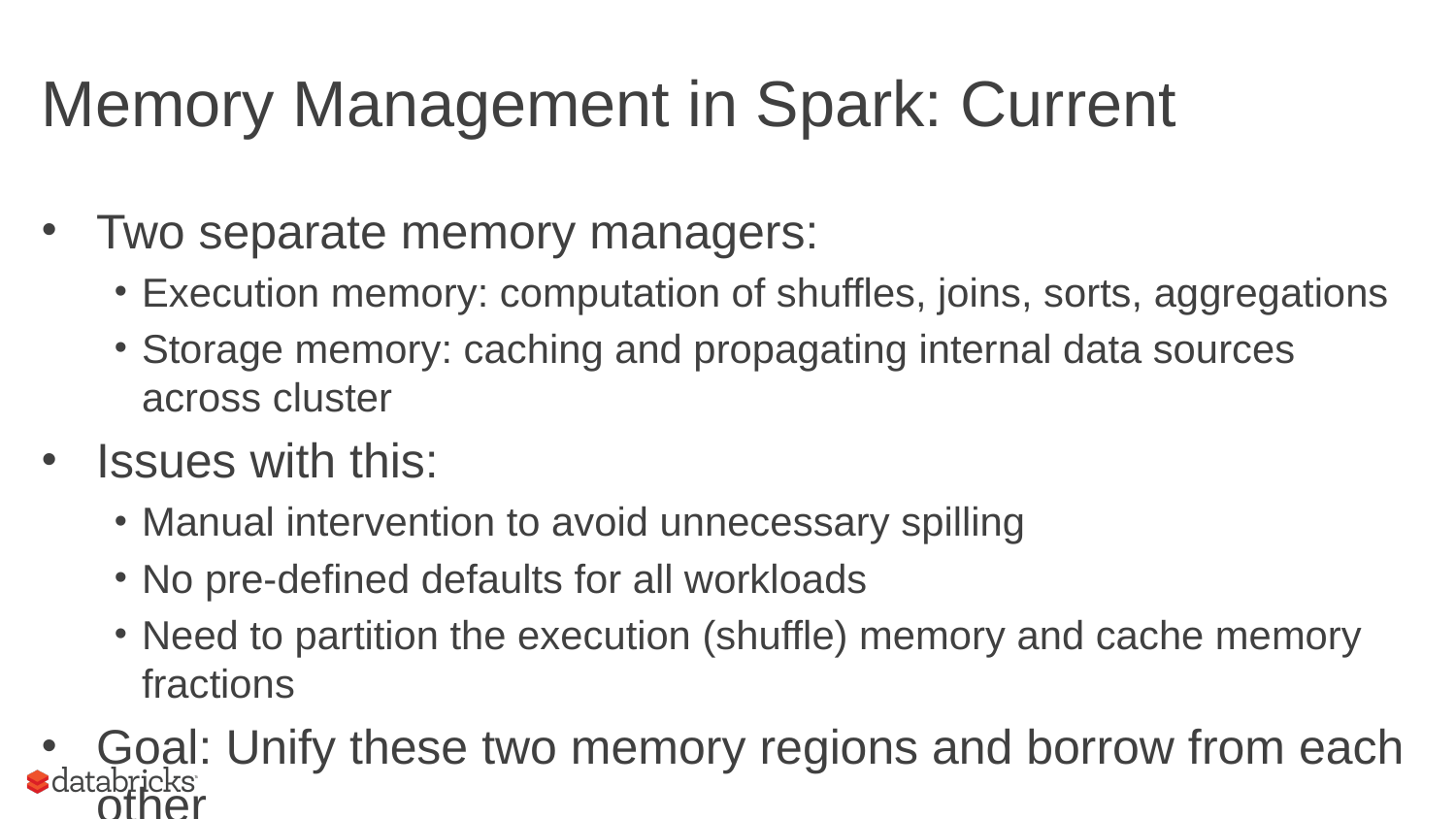

# Memory Management in Spark: Current
Two separate memory managers:
Execution memory: computation of shuffles, joins, sorts, aggregations
Storage memory: caching and propagating internal data sources across cluster
Issues with this:
Manual intervention to avoid unnecessary spilling
No pre-defined defaults for all workloads
Need to partition the execution (shuffle) memory and cache memory fractions
Goal: Unify these two memory regions and borrow from each other